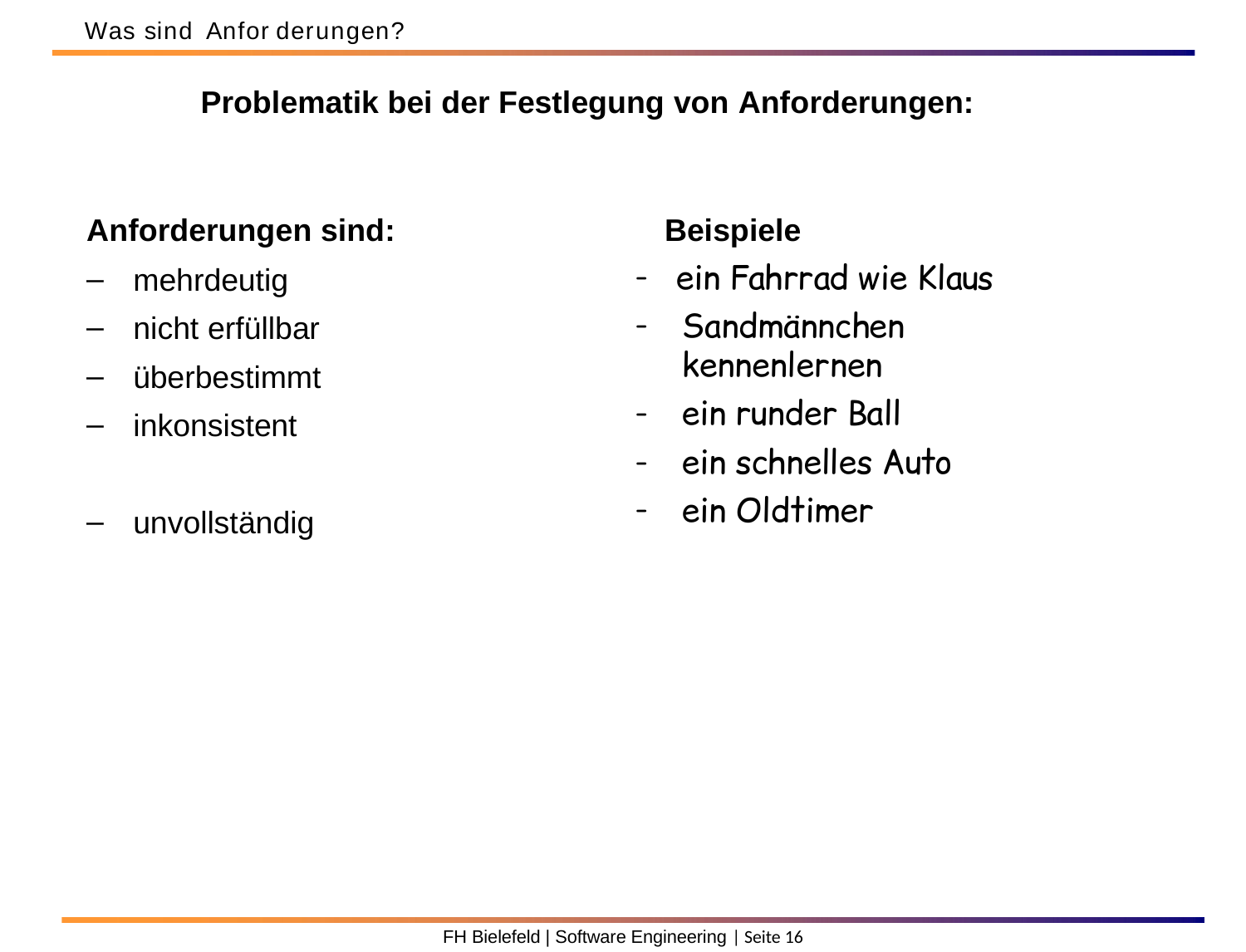

Was sind  Anfor derungen?

Problematik bei der Festlegung von Anforderungen:
Anforderungen sind:                               Beispiele
ein Fahrrad wie Klaus
Sandmännchen kennenlernen
ein runder Ball
ein schnelles Auto
ein Oldtimer
mehrdeutig
nicht erfüllbar
überbestimmt
inkonsistent

unvollständig